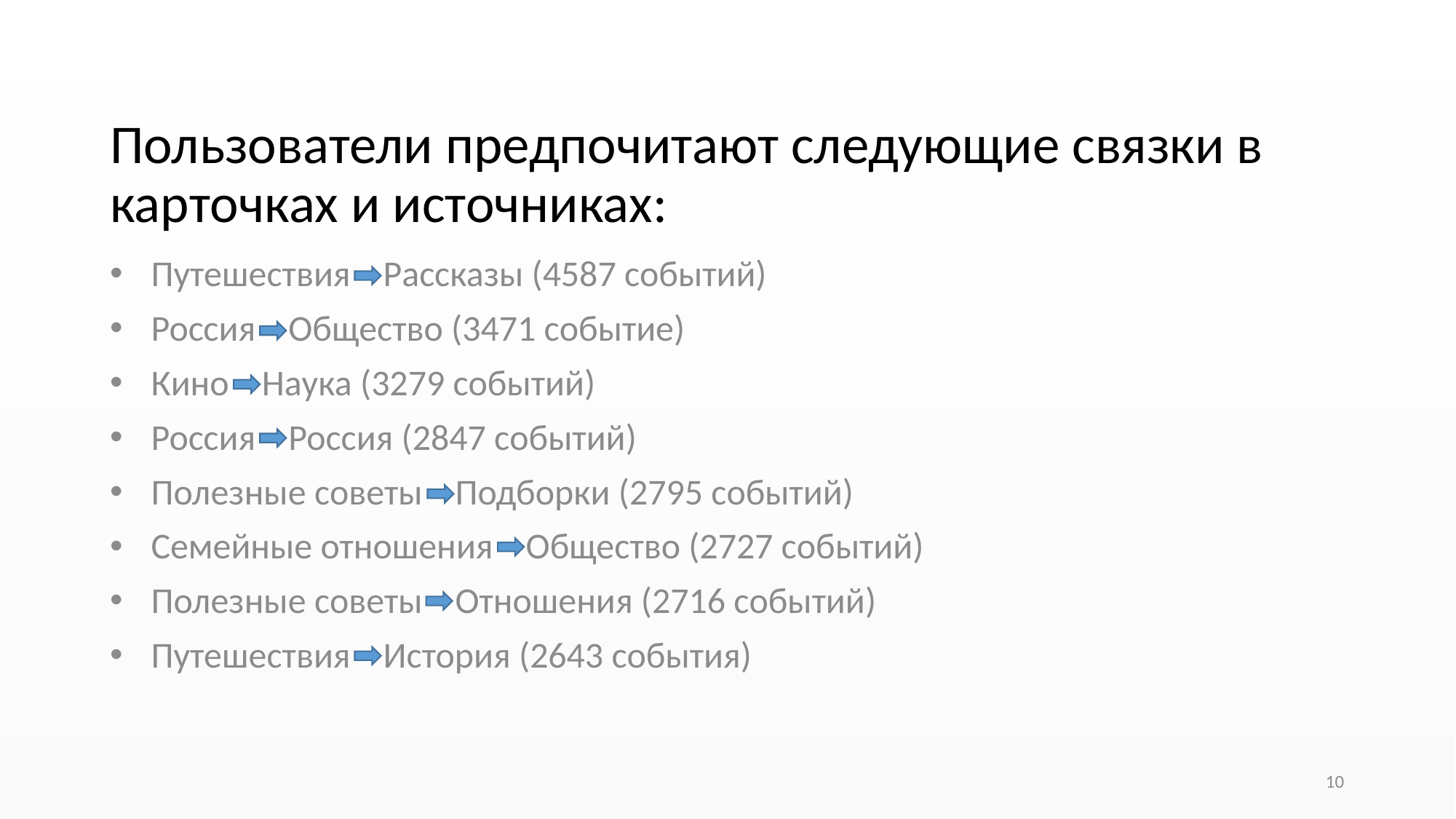

# Пользователи предпочитают следующие связки в карточках и источниках:
Путешествия    Рассказы (4587 событий)
Россия    Общество (3471 событие)
Кино    Наука (3279 событий)
Россия    Россия (2847 событий)
Полезные советы    Подборки (2795 событий)
Семейные отношения    Общество (2727 событий)
Полезные советы    Отношения (2716 событий)
Путешествия    История (2643 события)

10